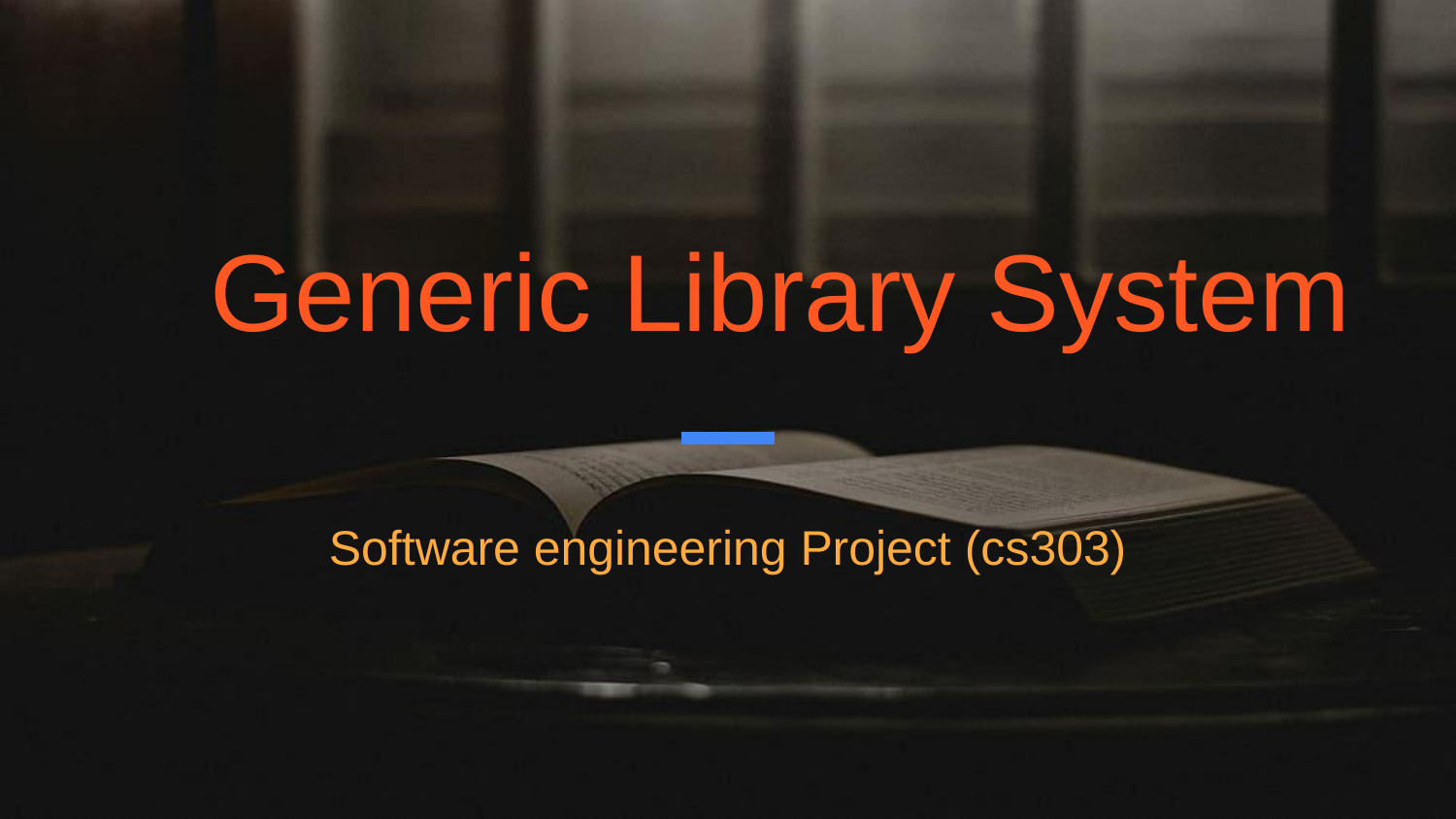

# Generic Library System
Software engineering Project (cs303)